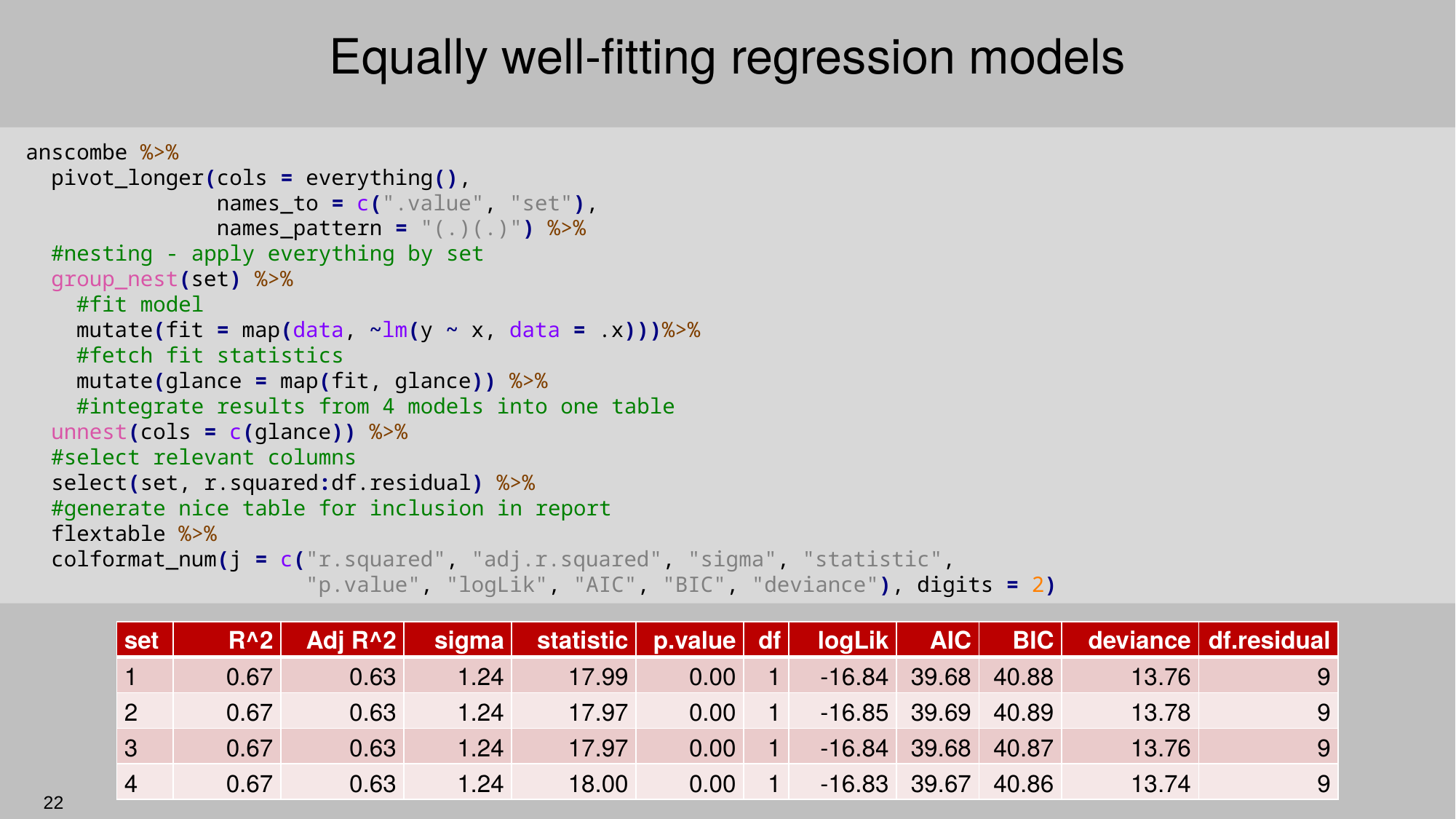

# Equally well-fitting regression models
anscombe %>%
  pivot_longer(cols = everything(),
               names_to = c(".value", "set"),
               names_pattern = "(.)(.)") %>%
  #nesting - apply everything by set
  group_nest(set) %>%
    #fit model
    mutate(fit = map(data, ~lm(y ~ x, data = .x)))%>%
    #fetch fit statistics
    mutate(glance = map(fit, glance)) %>%
    #integrate results from 4 models into one table
  unnest(cols = c(glance)) %>%
  #select relevant columns
  select(set, r.squared:df.residual) %>%
  #generate nice table for inclusion in report
  flextable %>%
  colformat_num(j = c("r.squared", "adj.r.squared", "sigma", "statistic",
                      "p.value", "logLik", "AIC", "BIC", "deviance"), digits = 2)
| set | R^2 | Adj R^2 | sigma | statistic | p.value | df | logLik | AIC | BIC | deviance | df.residual |
| --- | --- | --- | --- | --- | --- | --- | --- | --- | --- | --- | --- |
| 1 | 0.67 | 0.63 | 1.24 | 17.99 | 0.00 | 1 | -16.84 | 39.68 | 40.88 | 13.76 | 9 |
| 2 | 0.67 | 0.63 | 1.24 | 17.97 | 0.00 | 1 | -16.85 | 39.69 | 40.89 | 13.78 | 9 |
| 3 | 0.67 | 0.63 | 1.24 | 17.97 | 0.00 | 1 | -16.84 | 39.68 | 40.87 | 13.76 | 9 |
| 4 | 0.67 | 0.63 | 1.24 | 18.00 | 0.00 | 1 | -16.83 | 39.67 | 40.86 | 13.74 | 9 |